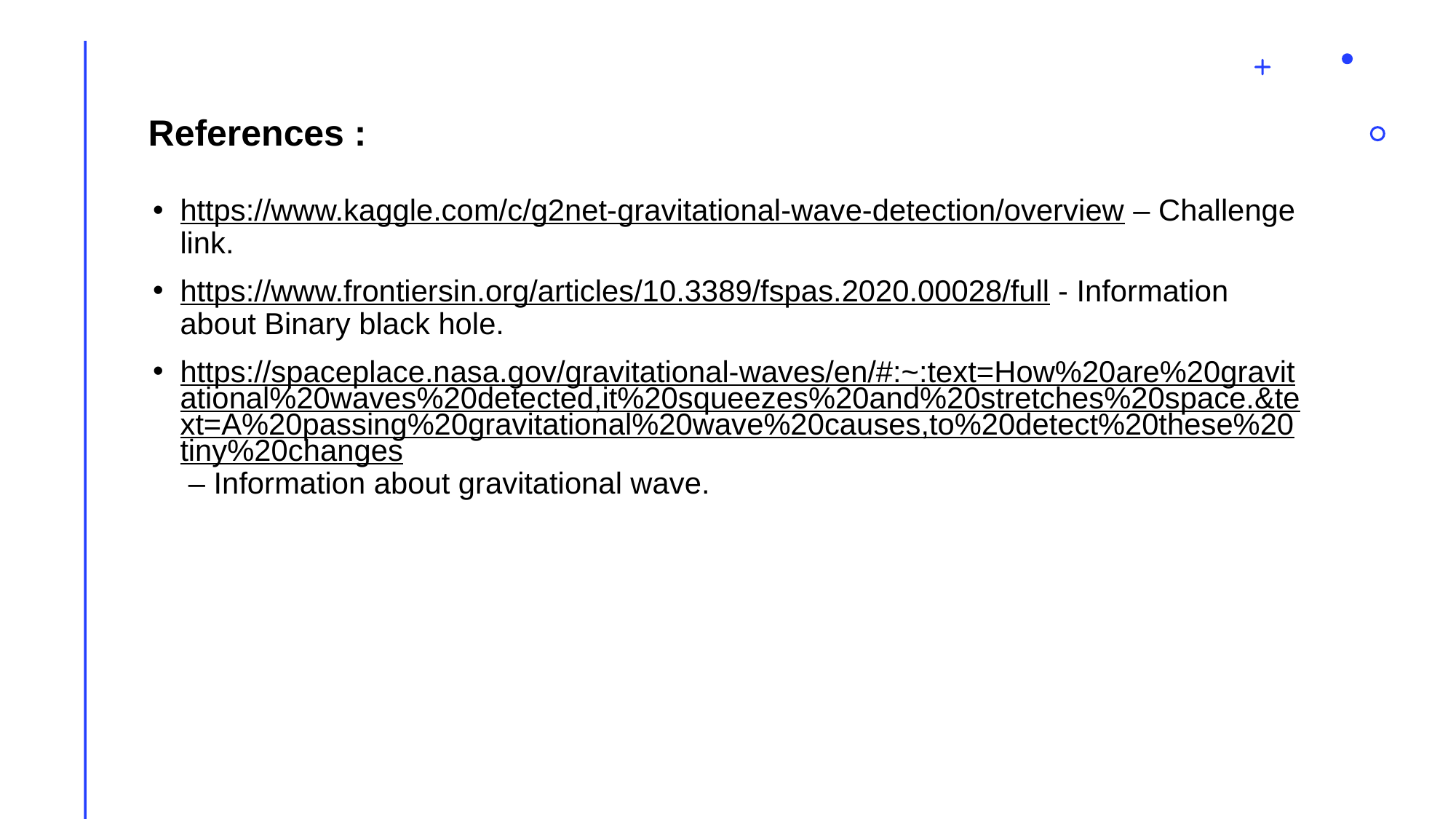

References :
https://www.kaggle.com/c/g2net-gravitational-wave-detection/overview – Challenge link.
https://www.frontiersin.org/articles/10.3389/fspas.2020.00028/full - Information about Binary black hole.
https://spaceplace.nasa.gov/gravitational-waves/en/#:~:text=How%20are%20gravitational%20waves%20detected,it%20squeezes%20and%20stretches%20space.&text=A%20passing%20gravitational%20wave%20causes,to%20detect%20these%20tiny%20changes – Information about gravitational wave.